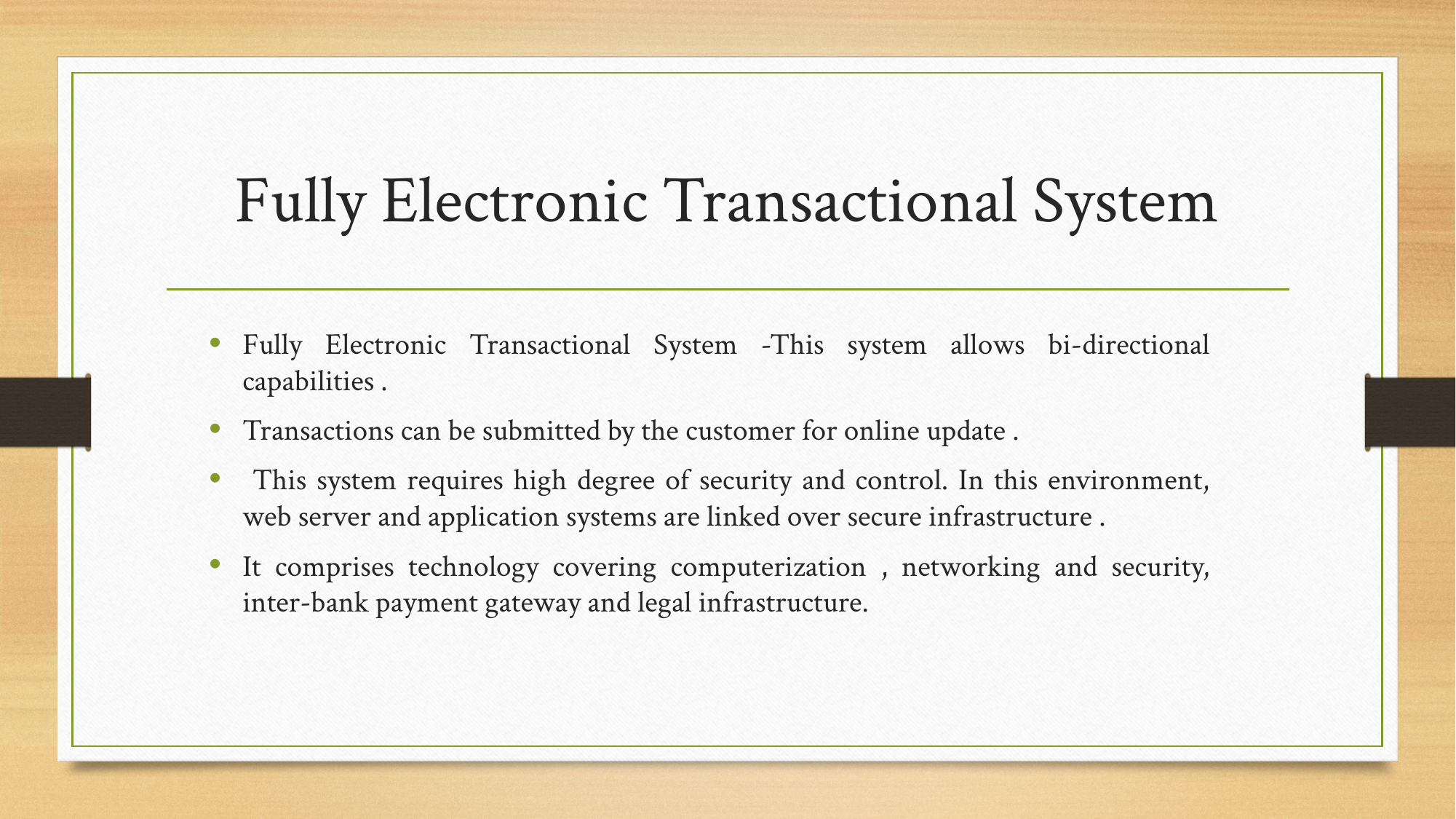

# Fully Electronic Transactional System
Fully Electronic Transactional System -This system allows bi-directional capabilities .
Transactions can be submitted by the customer for online update .
 This system requires high degree of security and control. In this environment, web server and application systems are linked over secure infrastructure .
It comprises technology covering computerization , networking and security, inter-bank payment gateway and legal infrastructure.